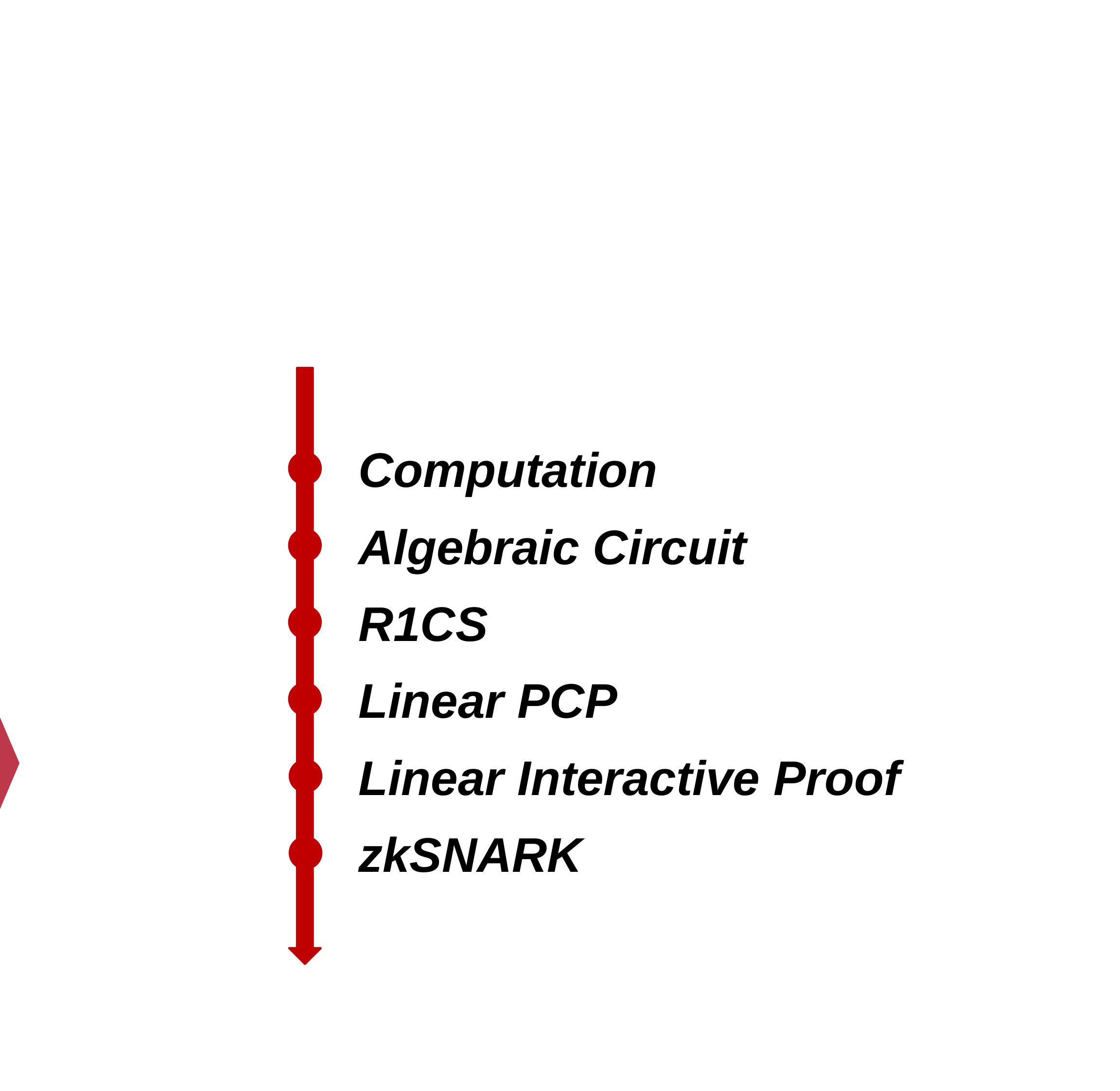

Computation

Algebraic Circuit

R1CS

Linear PCP

Linear Interactive Proof

zkSNARK